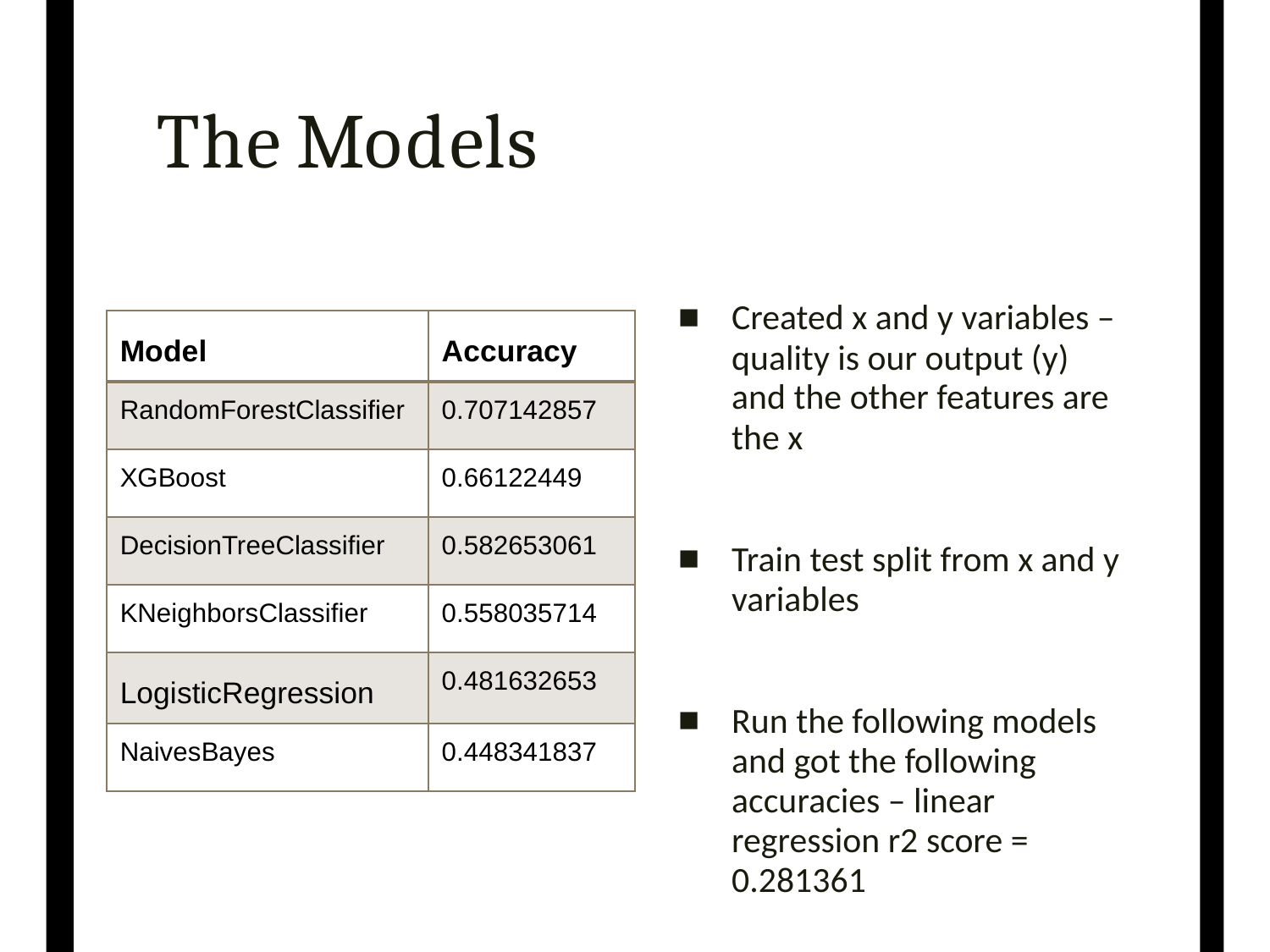

# The Models
Created x and y variables – quality is our output (y) and the other features are the x

Train test split from x and y variables

Run the following models and got the following accuracies – linear regression r2 score = 0.281361

| Model | Accuracy |
| --- | --- |
| RandomForestClassifier | 0.707142857 |
| XGBoost | 0.66122449 |
| DecisionTreeClassifier | 0.582653061 |
| KNeighborsClassifier | 0.558035714 |
| LogisticRegression | 0.481632653 |
| NaivesBayes | 0.448341837 |